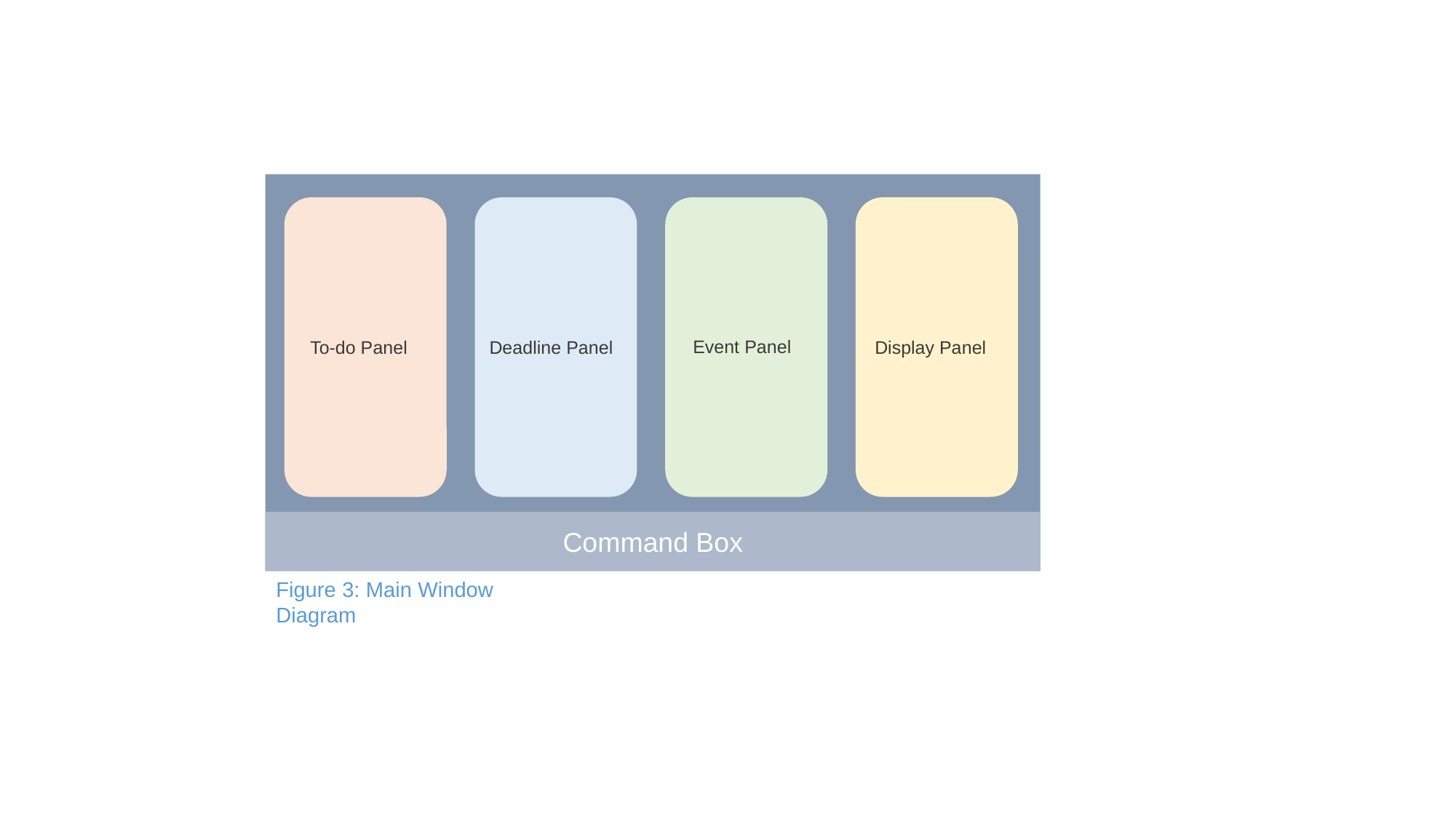

Event Panel
To-do Panel
Display Panel
Deadline Panel

Command Box
Figure 3: Main Window Diagram